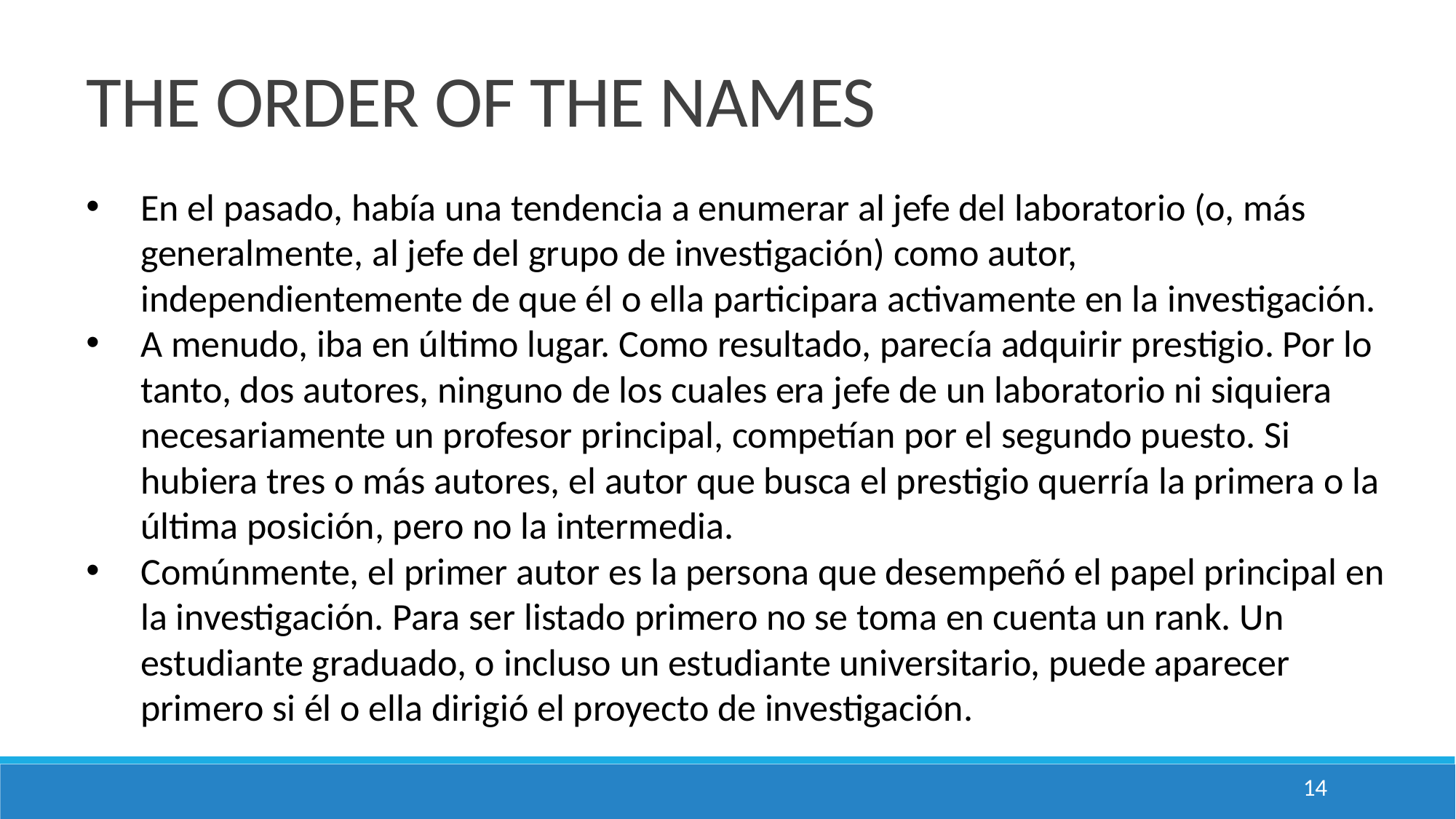

THE ORDER OF THE NAMES
En el pasado, había una tendencia a enumerar al jefe del laboratorio (o, más generalmente, al jefe del grupo de investigación) como autor, independientemente de que él o ella participara activamente en la investigación.
A menudo, iba en último lugar. Como resultado, parecía adquirir prestigio. Por lo tanto, dos autores, ninguno de los cuales era jefe de un laboratorio ni siquiera necesariamente un profesor principal, competían por el segundo puesto. Si hubiera tres o más autores, el autor que busca el prestigio querría la primera o la última posición, pero no la intermedia.
Comúnmente, el primer autor es la persona que desempeñó el papel principal en la investigación. Para ser listado primero no se toma en cuenta un rank. Un estudiante graduado, o incluso un estudiante universitario, puede aparecer primero si él o ella dirigió el proyecto de investigación.
14